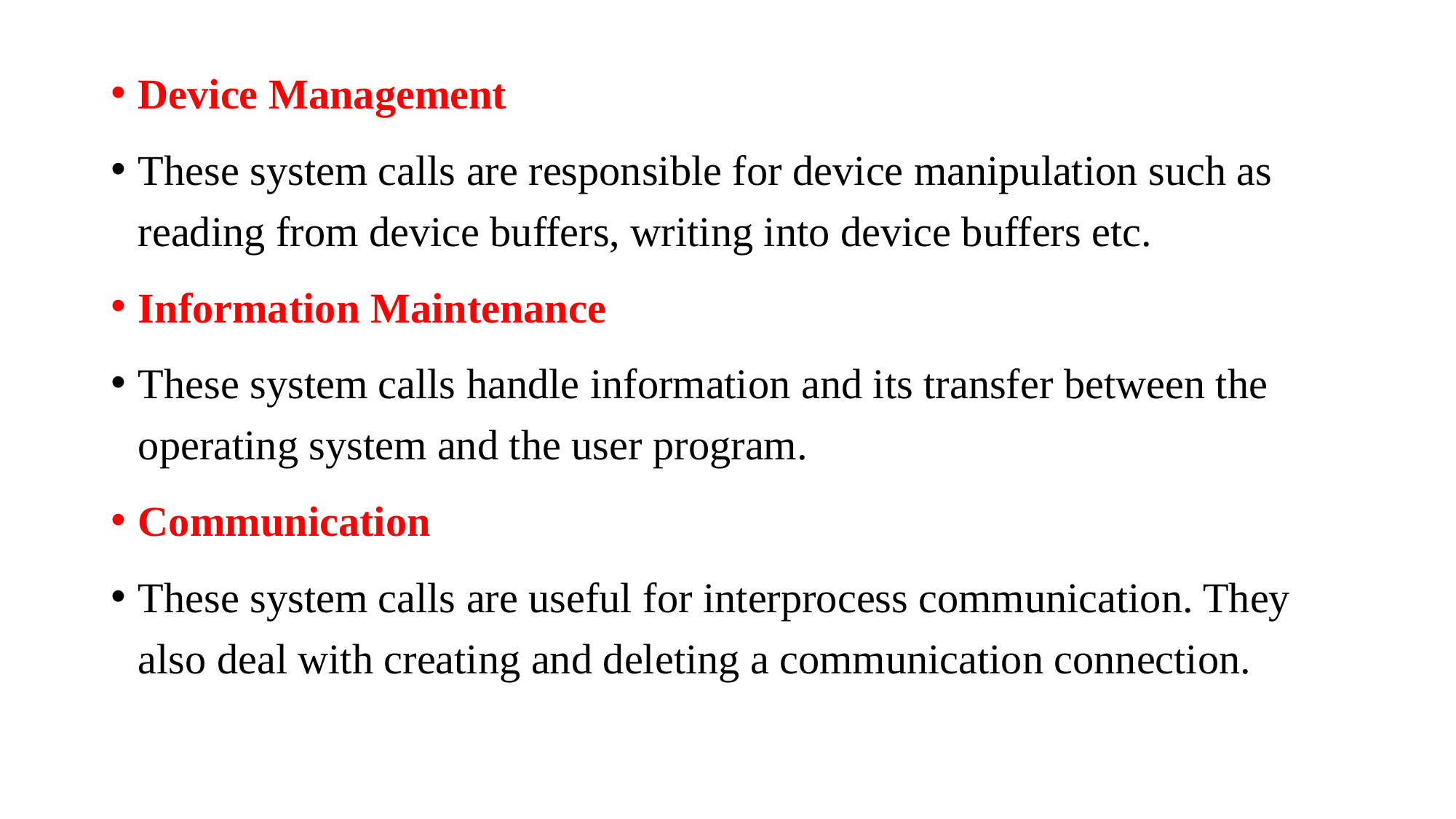

Device Management
These system calls are responsible for device manipulation such as reading from device buffers, writing into device buffers etc.
Information Maintenance
These system calls handle information and its transfer between the operating system and the user program.
Communication
These system calls are useful for interprocess communication. They also deal with creating and deleting a communication connection.